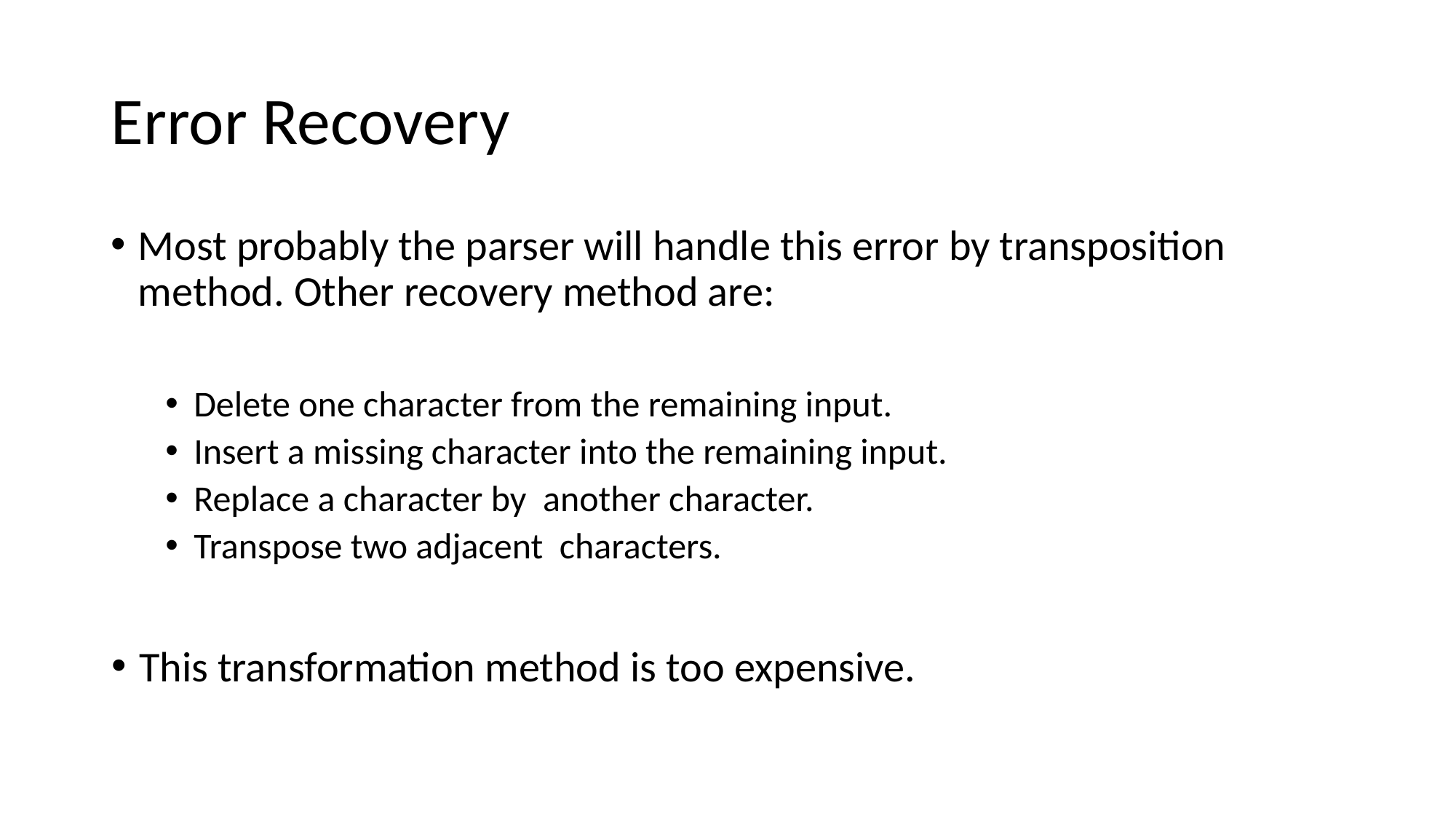

# Error Recovery
Most probably the parser will handle this error by transposition method. Other recovery method are:

Delete one character from the remaining input.
Insert a missing character into the remaining input.
Replace a character by  another character.
Transpose two adjacent  characters.

This transformation method is too expensive.